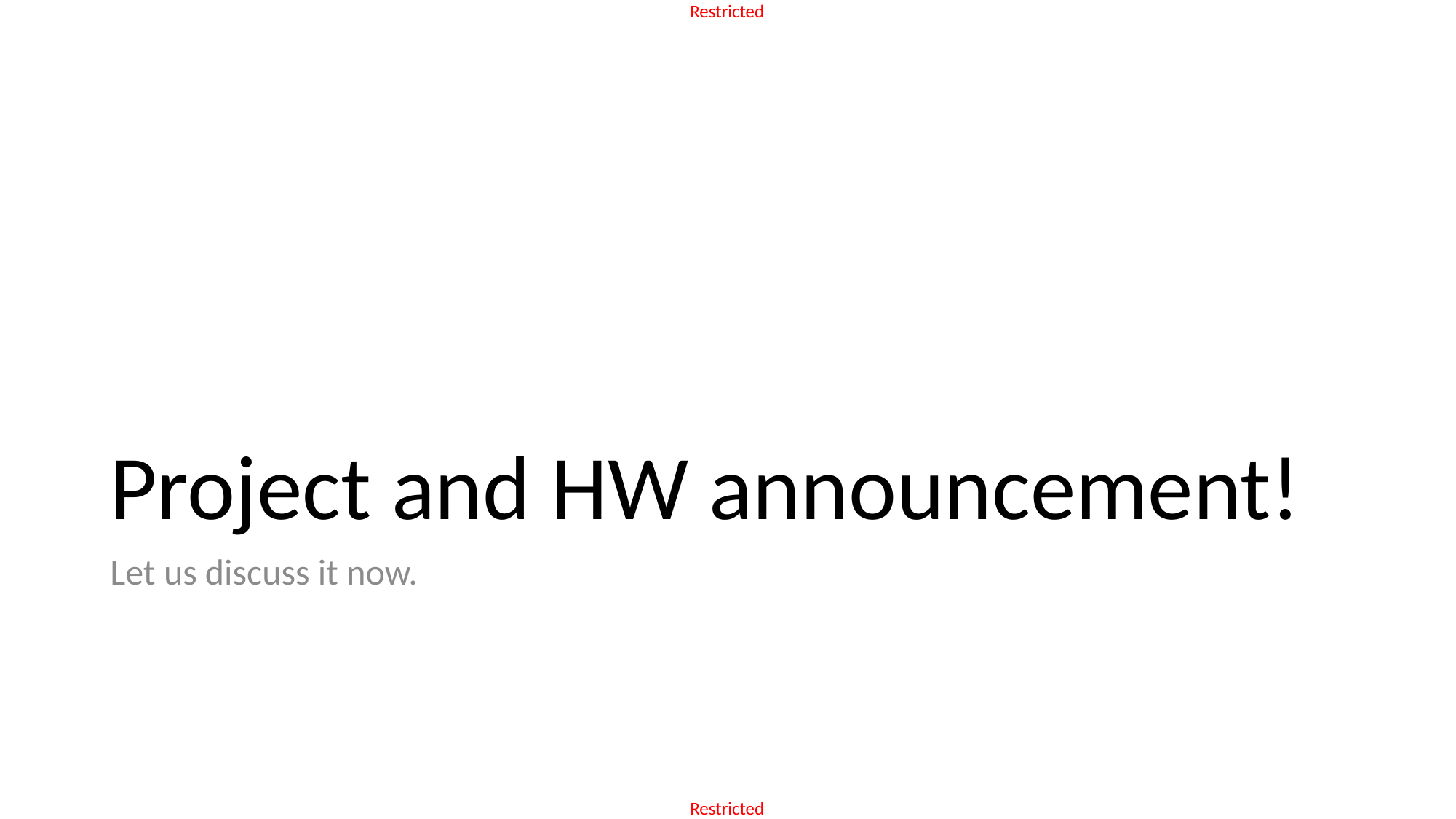

# Project and HW announcement!
Let us discuss it now.